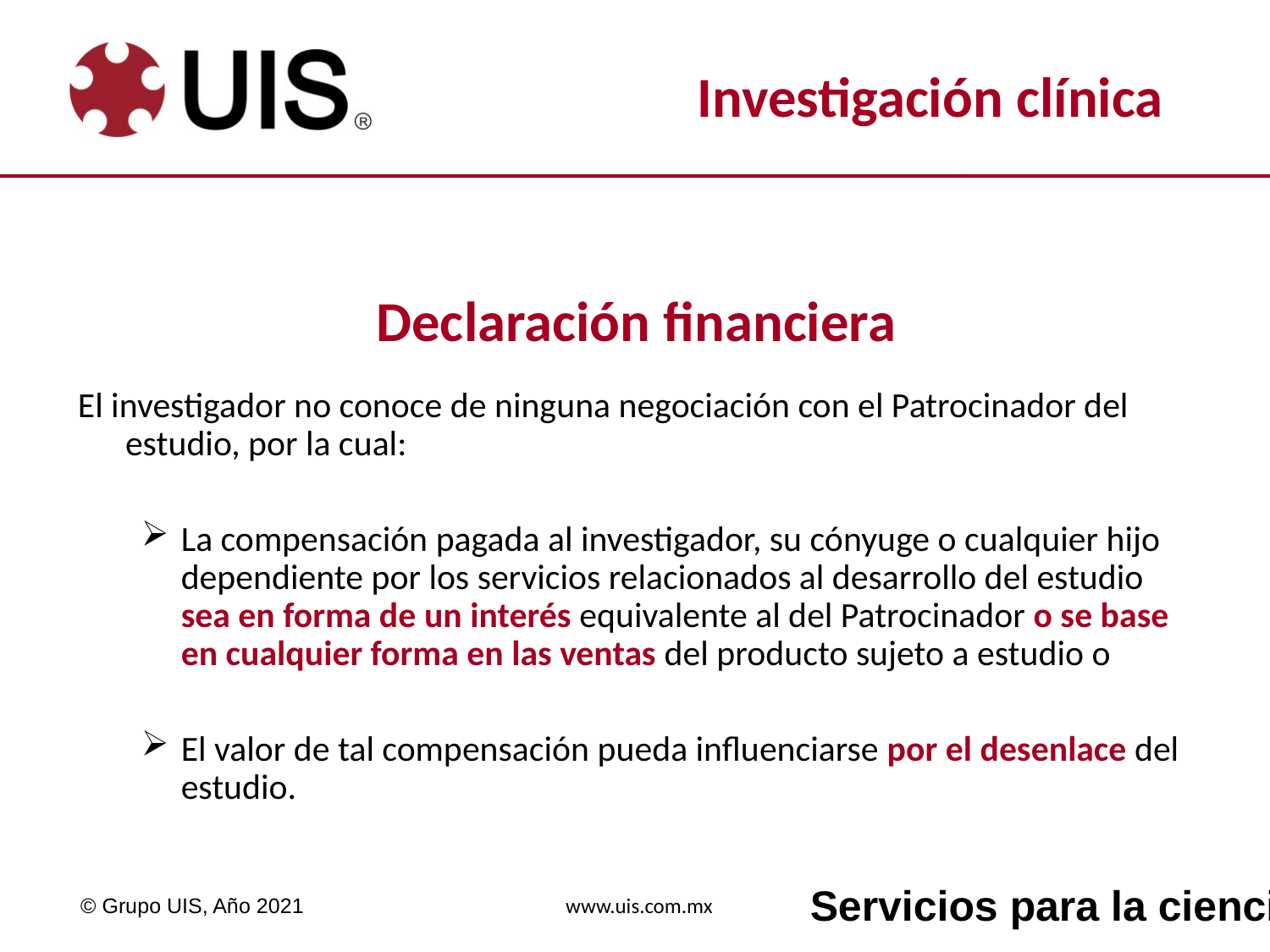

Declaración financiera

El investigador no conoce de ninguna negociación con el Patrocinador del estudio, por la cual:

La compensación pagada al investigador, su cónyuge o cualquier hijo dependiente por los servicios relacionados al desarrollo del estudio sea en forma de un interés equivalente al del Patrocinador o se base en cualquier forma en las ventas del producto sujeto a estudio o

El valor de tal compensación pueda influenciarse por el desenlace del estudio.